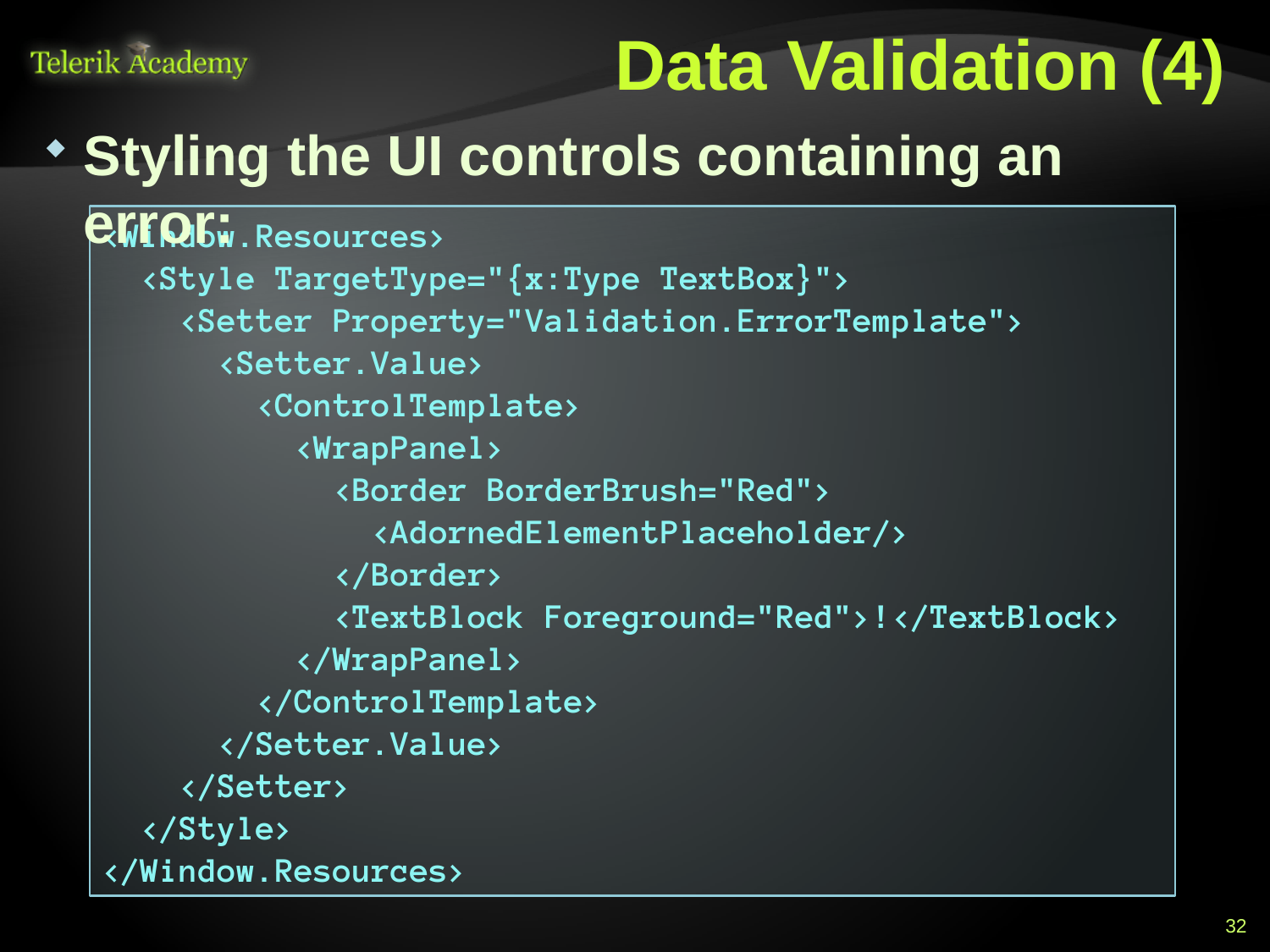

# Data Validation (4)
Styling the UI controls containing an error:
<Window.Resources>
  <Style TargetType="{x:Type TextBox}">
    <Setter Property="Validation.ErrorTemplate">
      <Setter.Value>
        <ControlTemplate>
          <WrapPanel>
            <Border BorderBrush="Red">
              <AdornedElementPlaceholder/>
            </Border>
            <TextBlock Foreground="Red">!</TextBlock>
          </WrapPanel>
        </ControlTemplate>
      </Setter.Value>
    </Setter>
  </Style>
</Window.Resources>
32